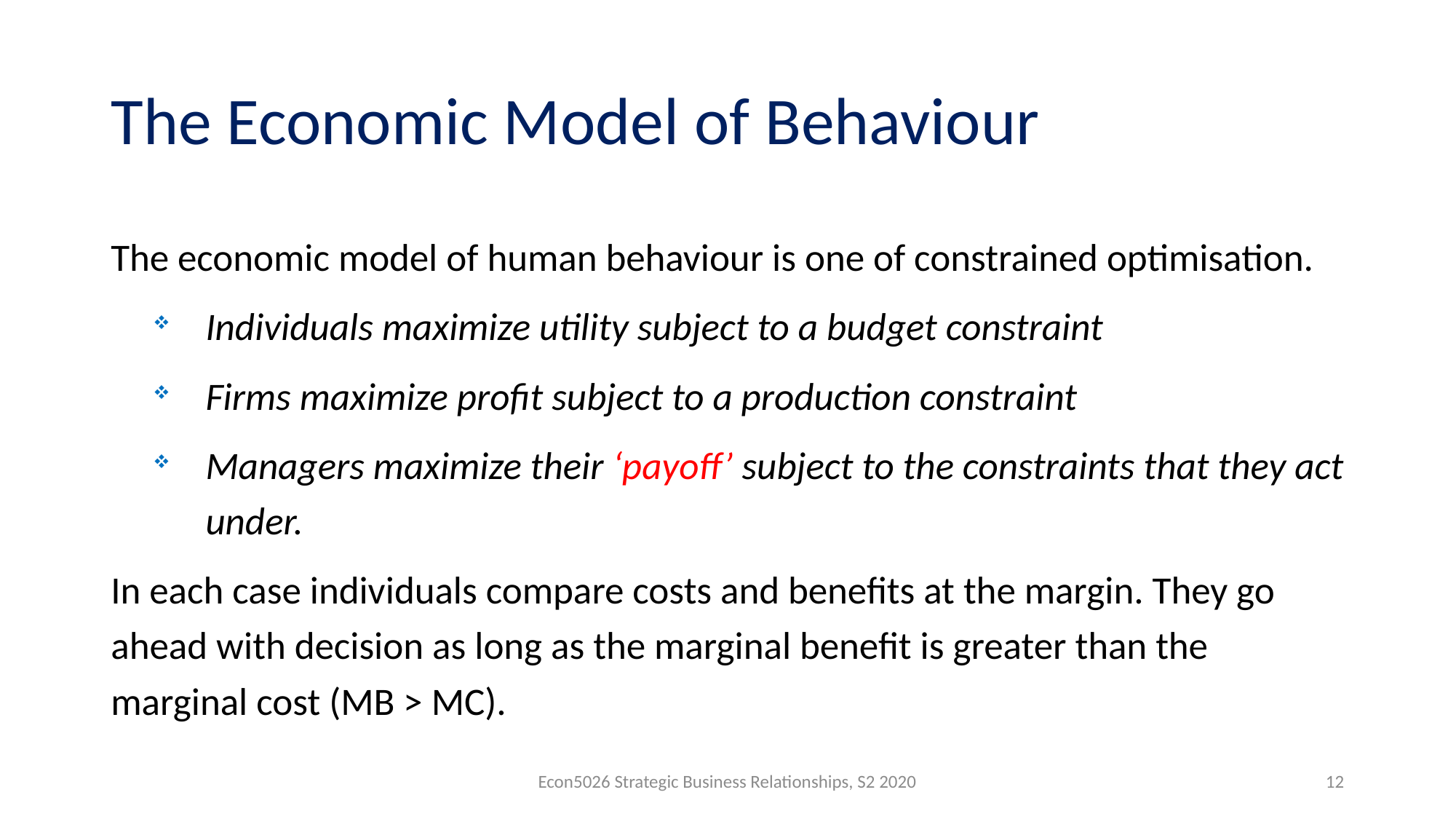

# The Economic Model of Behaviour
The economic model of human behaviour is one of constrained optimisation.
Individuals maximize utility subject to a budget constraint
Firms maximize profit subject to a production constraint
Managers maximize their ‘payoff’ subject to the constraints that they act under.
In each case individuals compare costs and benefits at the margin. They go ahead with decision as long as the marginal benefit is greater than the marginal cost (MB > MC).

Econ5026 Strategic Business Relationships, S2 2020
12